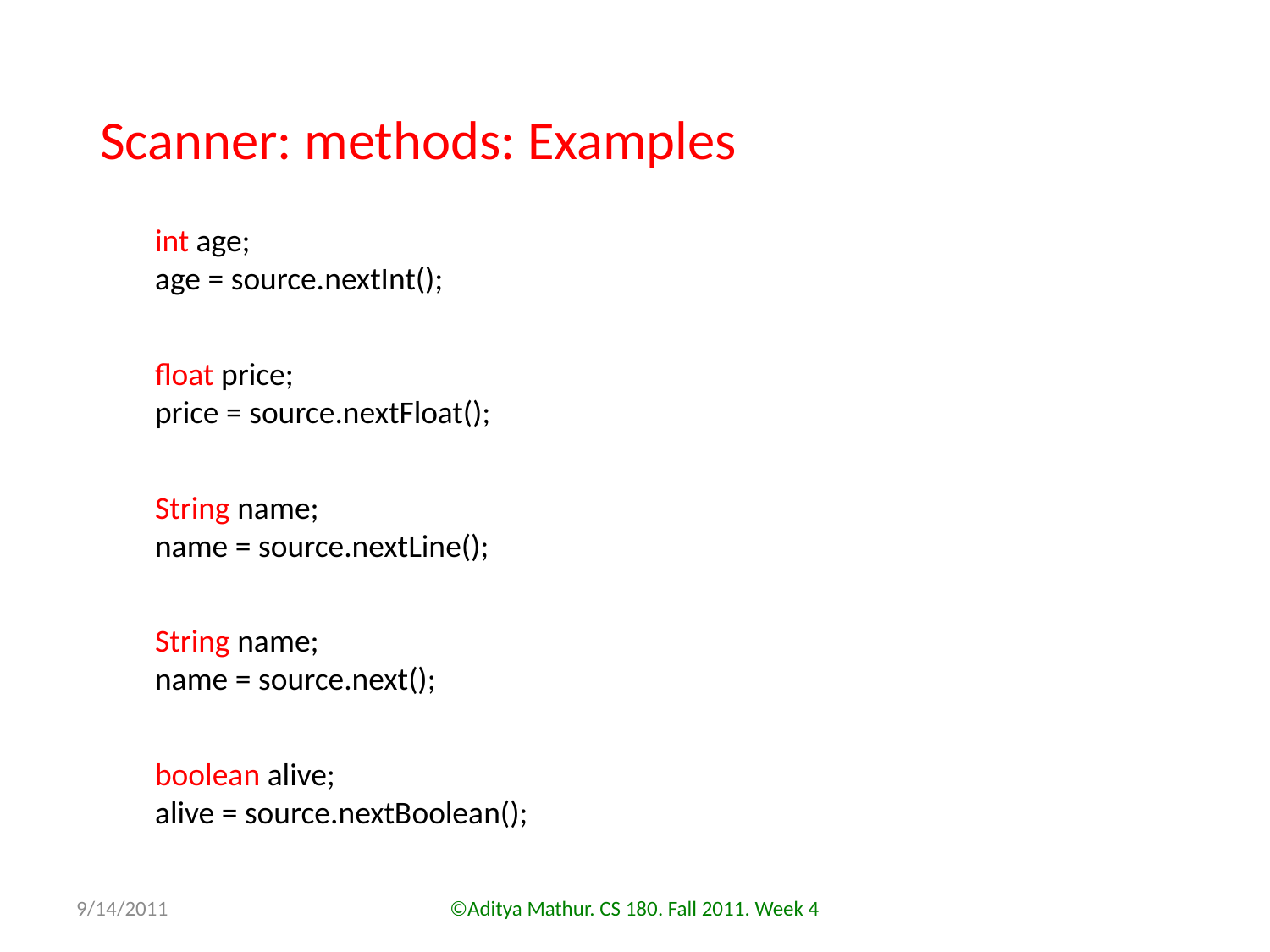

Scanner: methods: Examples
int age;
age = source.nextInt();
float price;
price = source.nextFloat();
String name;
name = source.nextLine();
String name;
name = source.next();
boolean alive;
alive = source.nextBoolean();
9/14/2011
©Aditya Mathur. CS 180. Fall 2011. Week 4